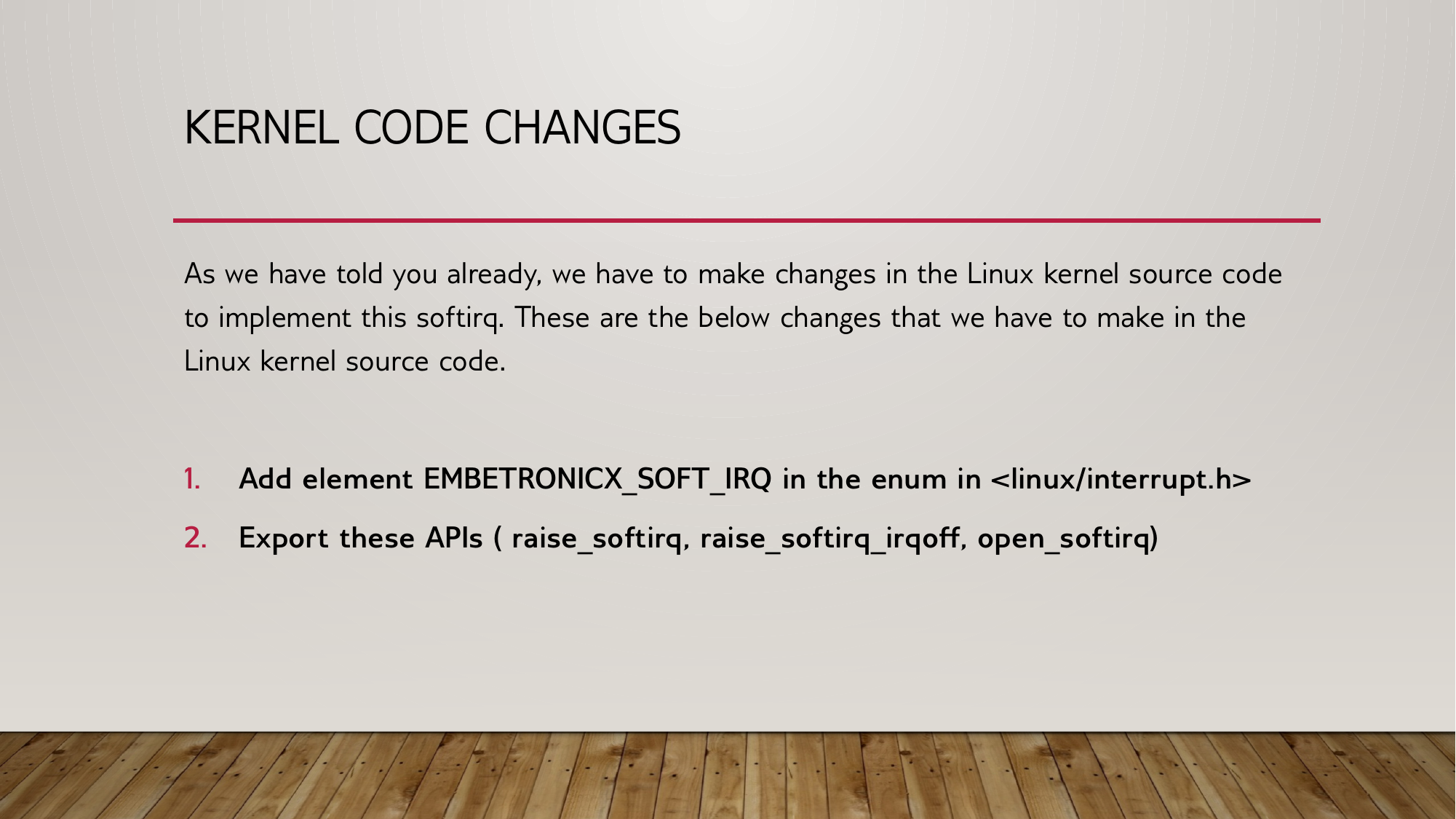

# Kernel code changes
As we have told you already, we have to make changes in the Linux kernel source code to implement this softirq. These are the below changes that we have to make in the Linux kernel source code.

Add element EMBETRONICX_SOFT_IRQ in the enum in <linux/interrupt.h>
Export these APIs ( raise_softirq, raise_softirq_irqoff, open_softirq)